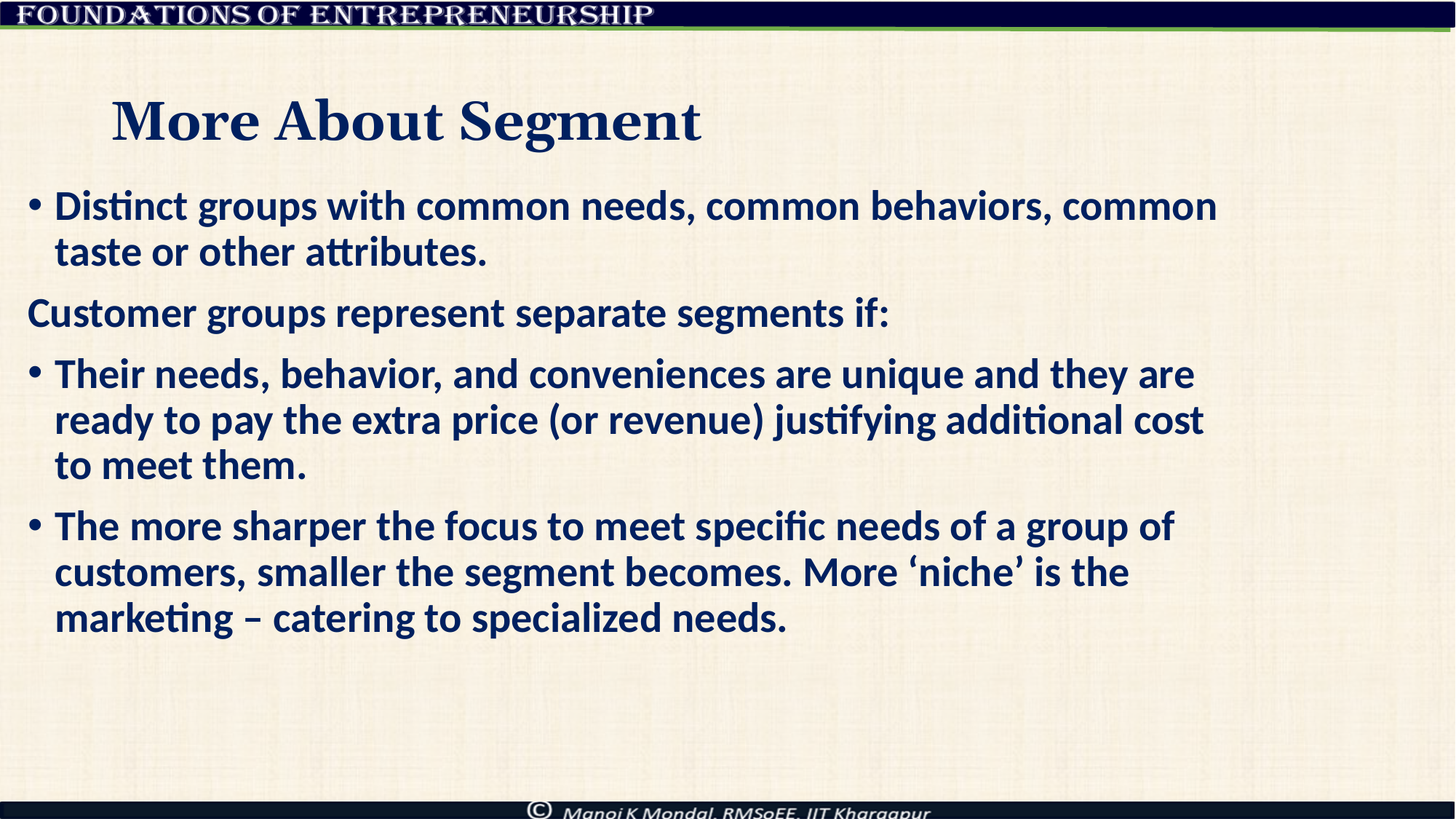

# More About Segment
Distinct groups with common needs, common behaviors, common taste or other attributes.
Customer groups represent separate segments if:
Their needs, behavior, and conveniences are unique and they are ready to pay the extra price (or revenue) justifying additional cost
to meet them.
The more sharper the focus to meet specific needs of a group of customers, smaller the segment becomes. More ‘niche’ is the marketing – catering to specialized needs.